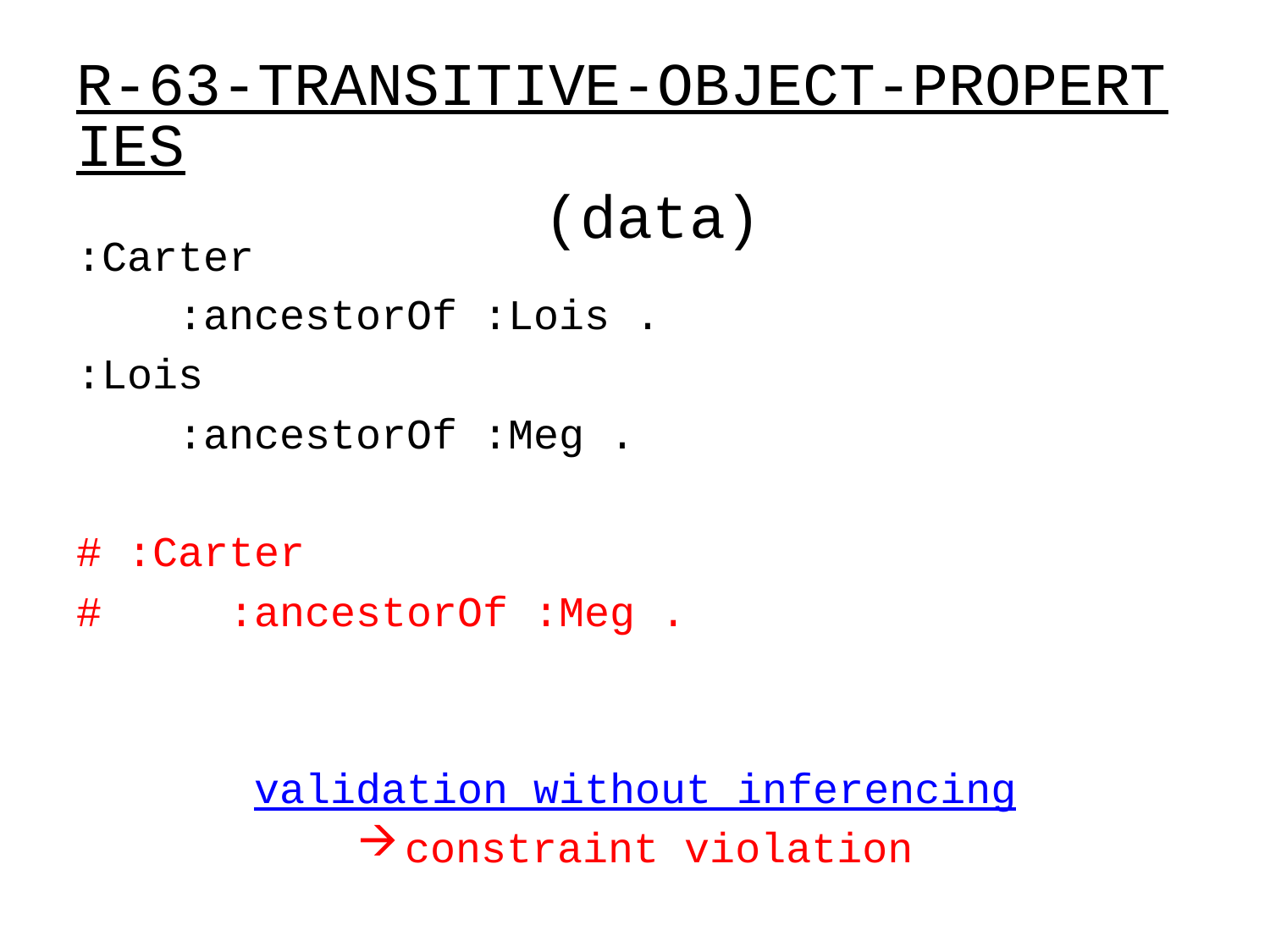

# R-63-TRANSITIVE-OBJECT-PROPERTIES (data)
:Carter
    :ancestorOf :Lois .
:Lois
    :ancestorOf :Meg .

# :Carter
#     :ancestorOf :Meg .

validation without inferencing
constraint violation